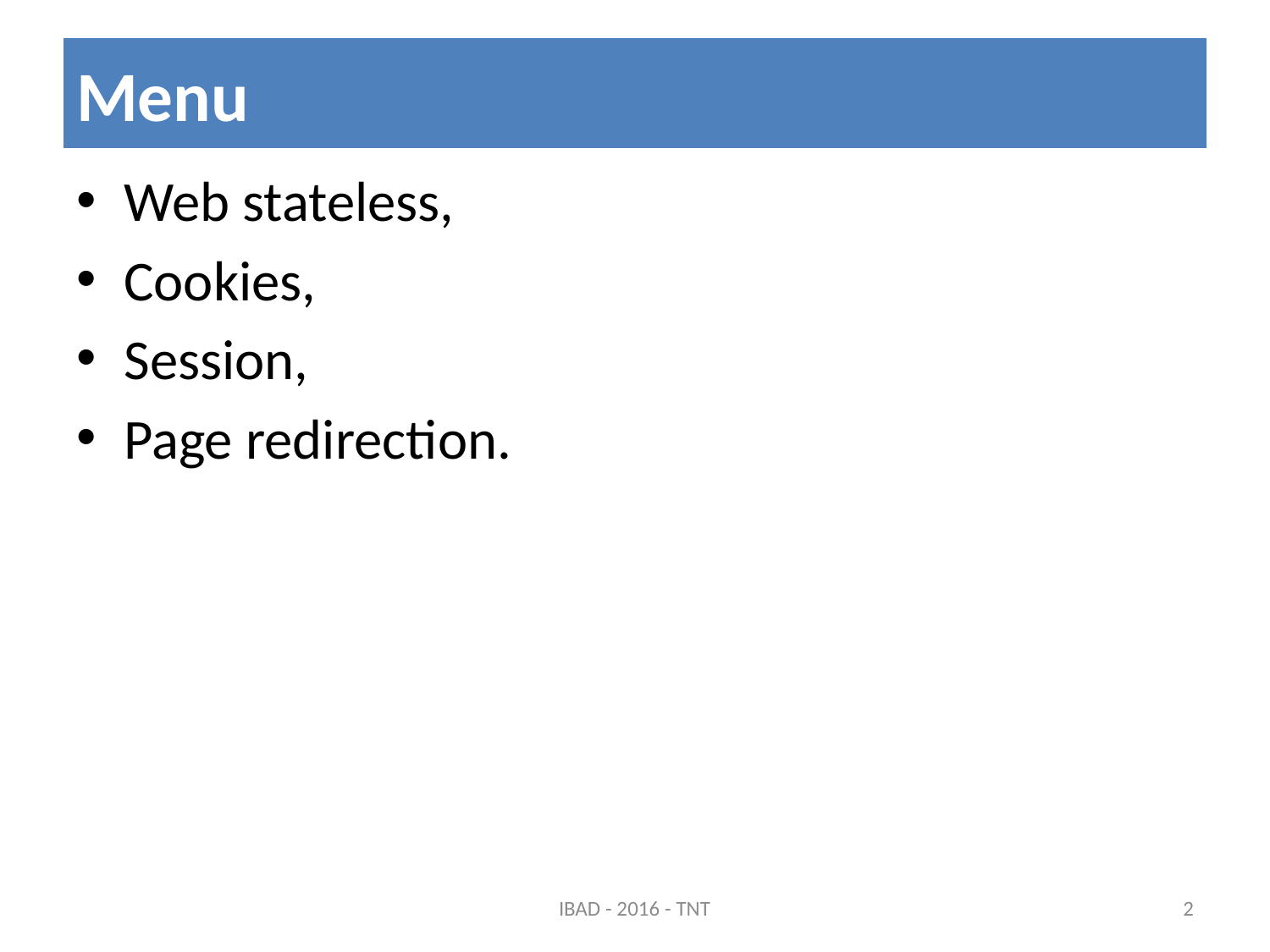

# Menu
Web stateless,
Cookies,
Session,
Page redirection.
IBAD - 2016 - TNT
2